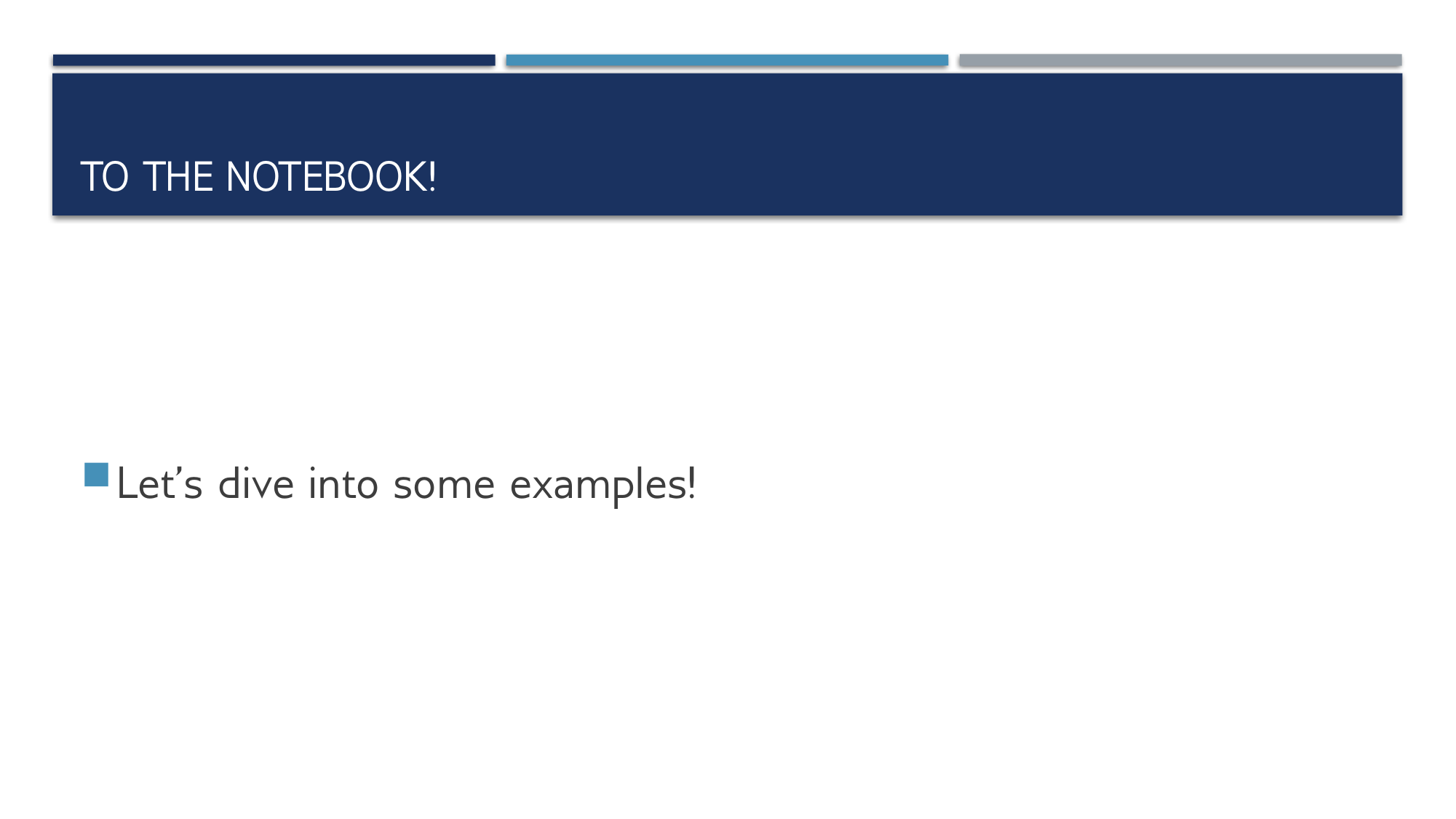

# To the Notebook!
Let’s dive into some examples!